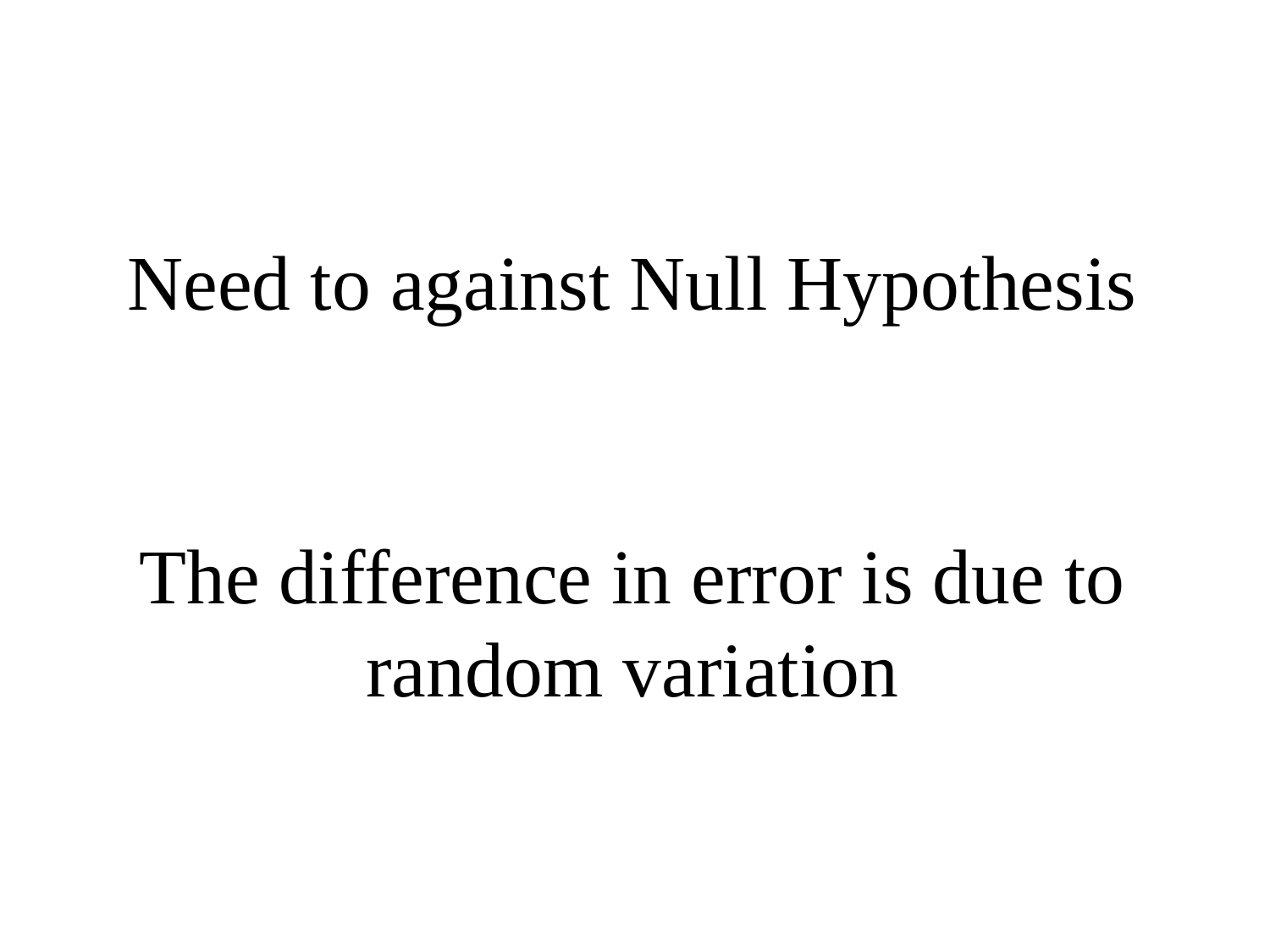

# Need to against Null Hypothesis The difference in error is due to random variation